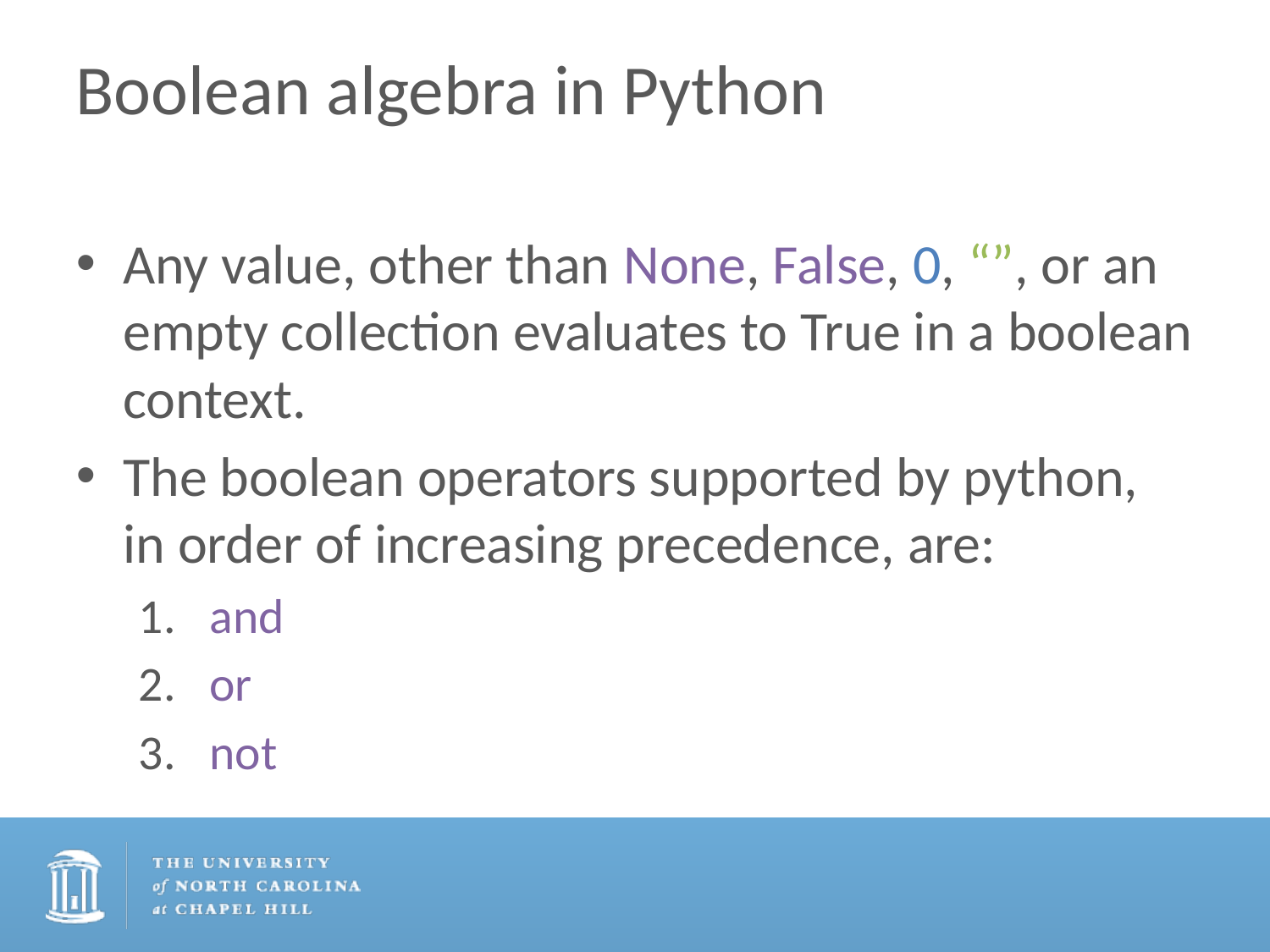

# Boolean algebra in Python
Any value, other than None, False, 0, “”, or an empty collection evaluates to True in a boolean context.
The boolean operators supported by python, in order of increasing precedence, are:
and
or
not